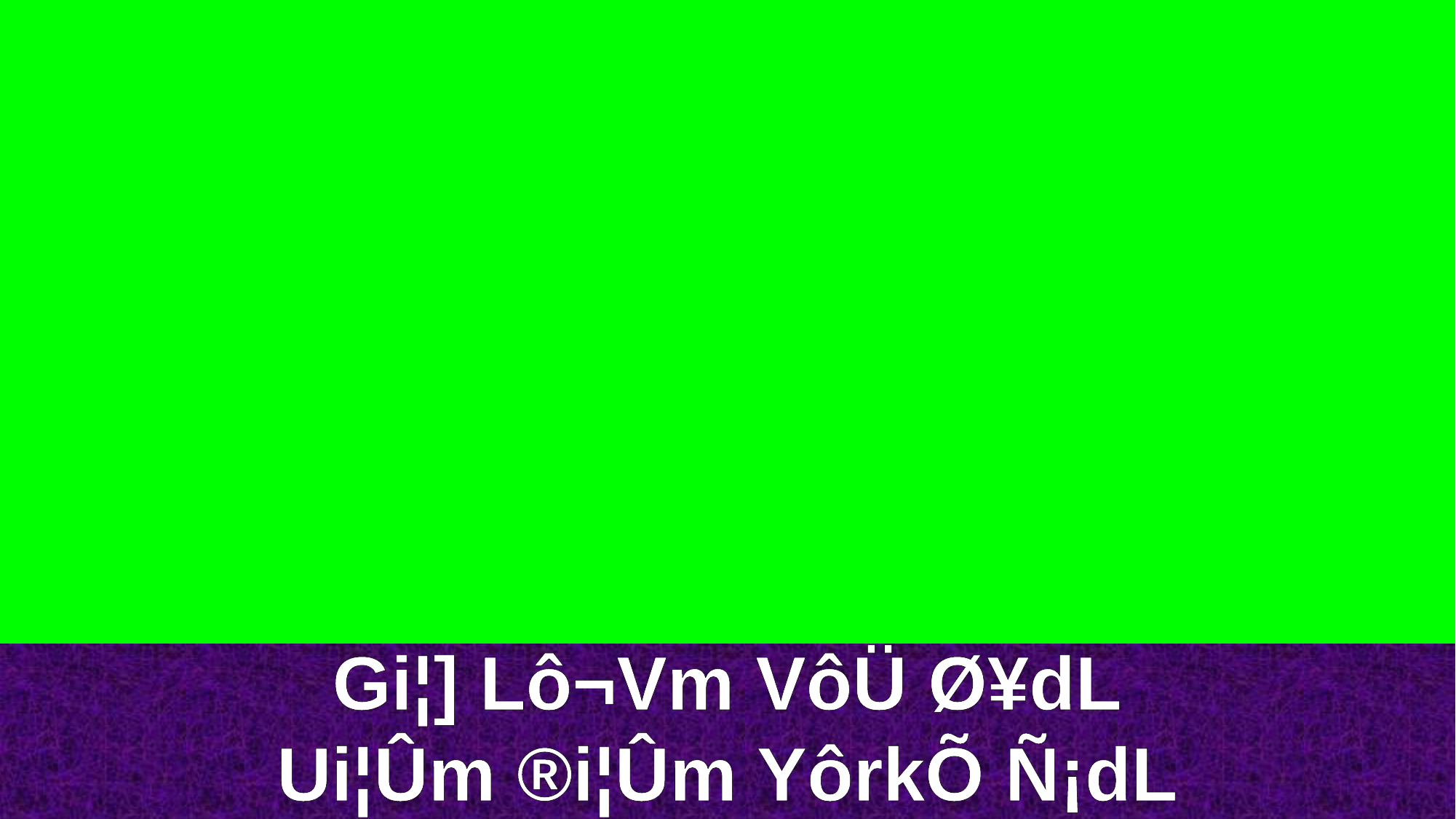

Gi¦] Lô¬Vm VôÜ Ø¥dL
Ui¦Ûm ®i¦Ûm YôrkÕ Ñ¡dL